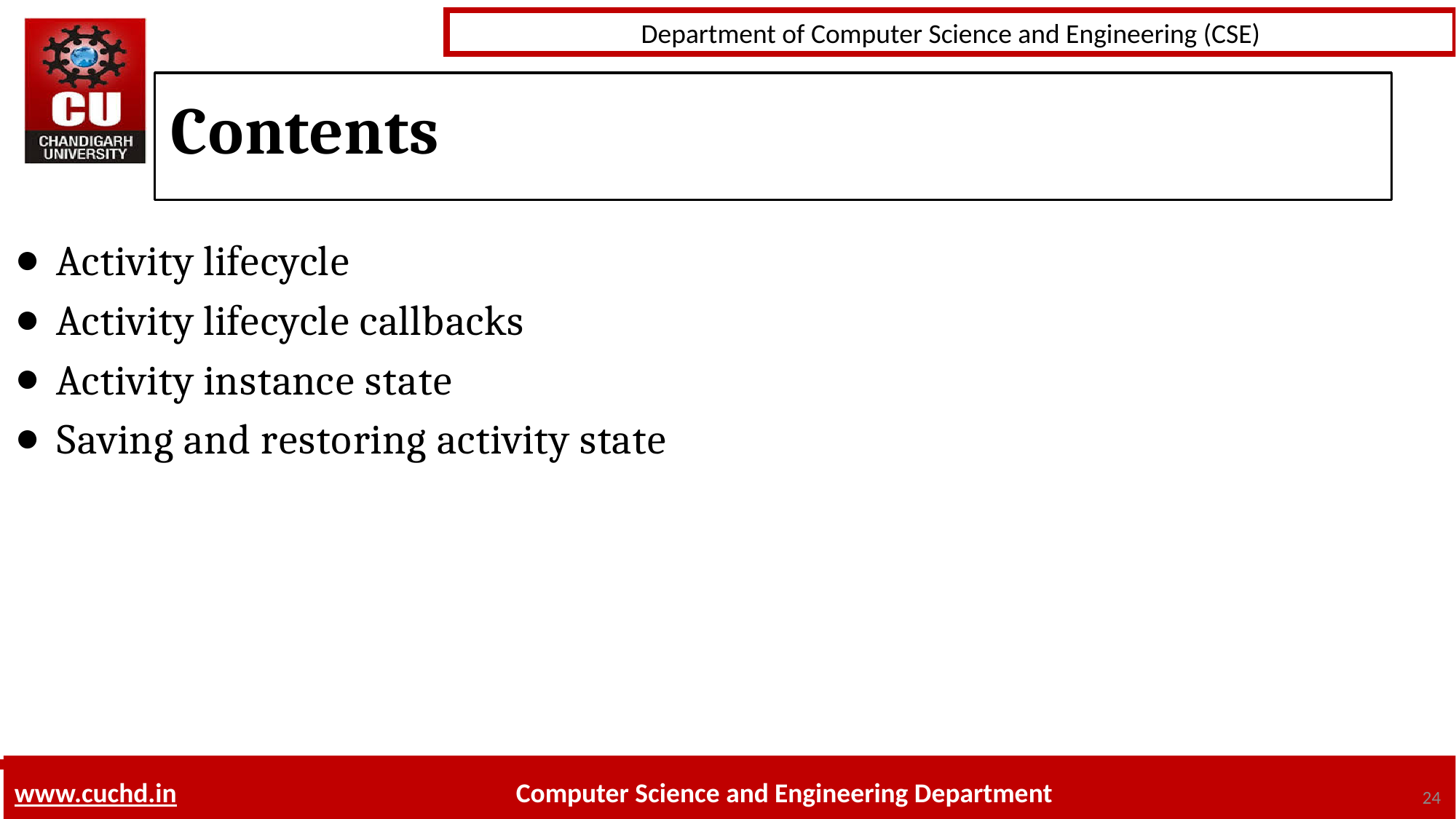

# Contents

Activity lifecycle
Activity lifecycle callbacks
Activity instance state
Saving and restoring activity state

24